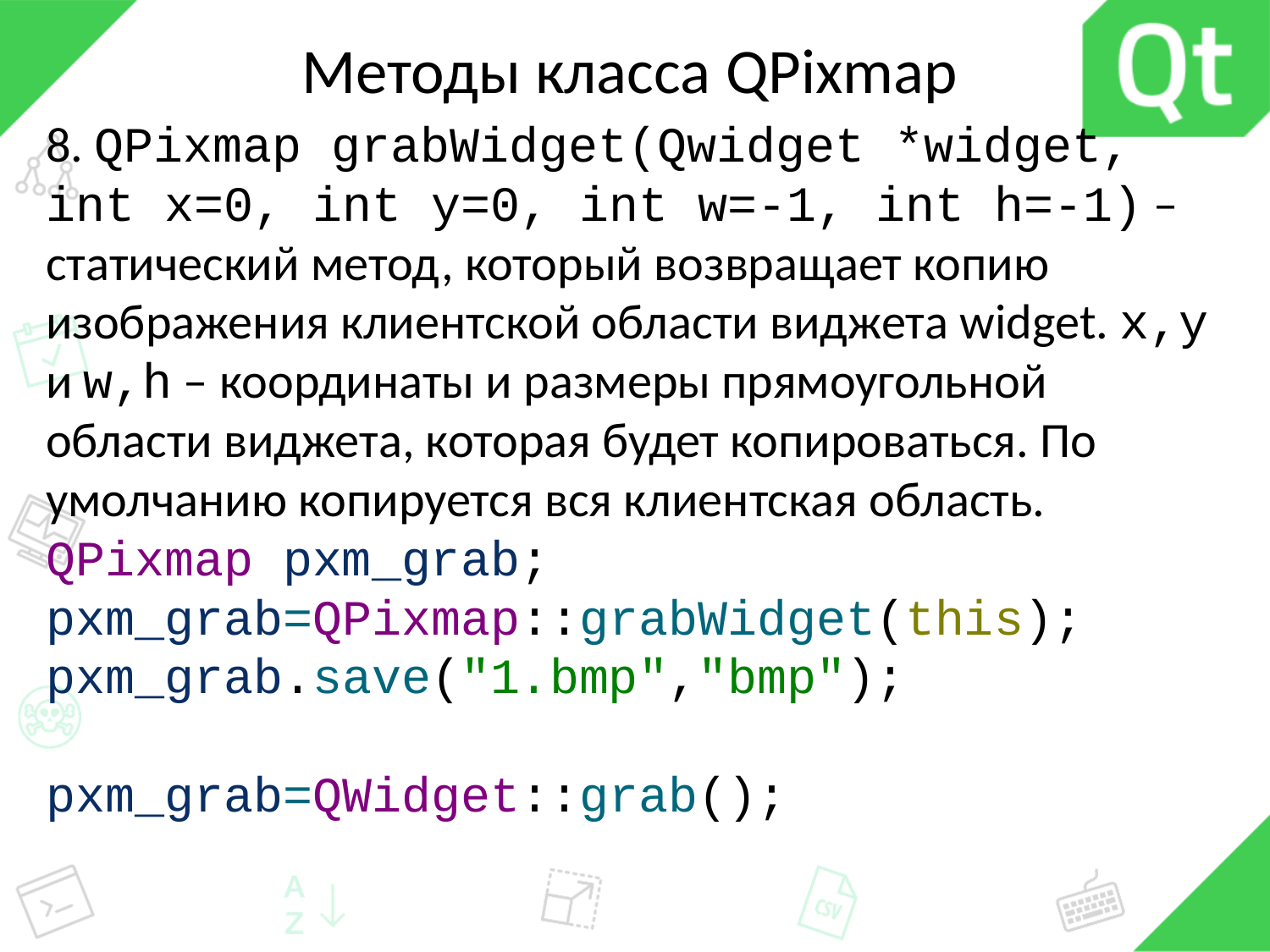

{
# Методы класса QPixmap
8. QPixmap grabWidget(Qwidget *widget, int x=0, int y=0, int w=-1, int h=-1) – статический метод, который возвращает копию изображения клиентской области виджета widget. x,y и w,h – координаты и размеры прямоугольной области виджета, которая будет копироваться. По умолчанию копируется вся клиентская область.
QPixmap pxm_grab;
pxm_grab=QPixmap::grabWidget(this);
pxm_grab.save("1.bmp","bmp");

pxm_grab=QWidget::grab();